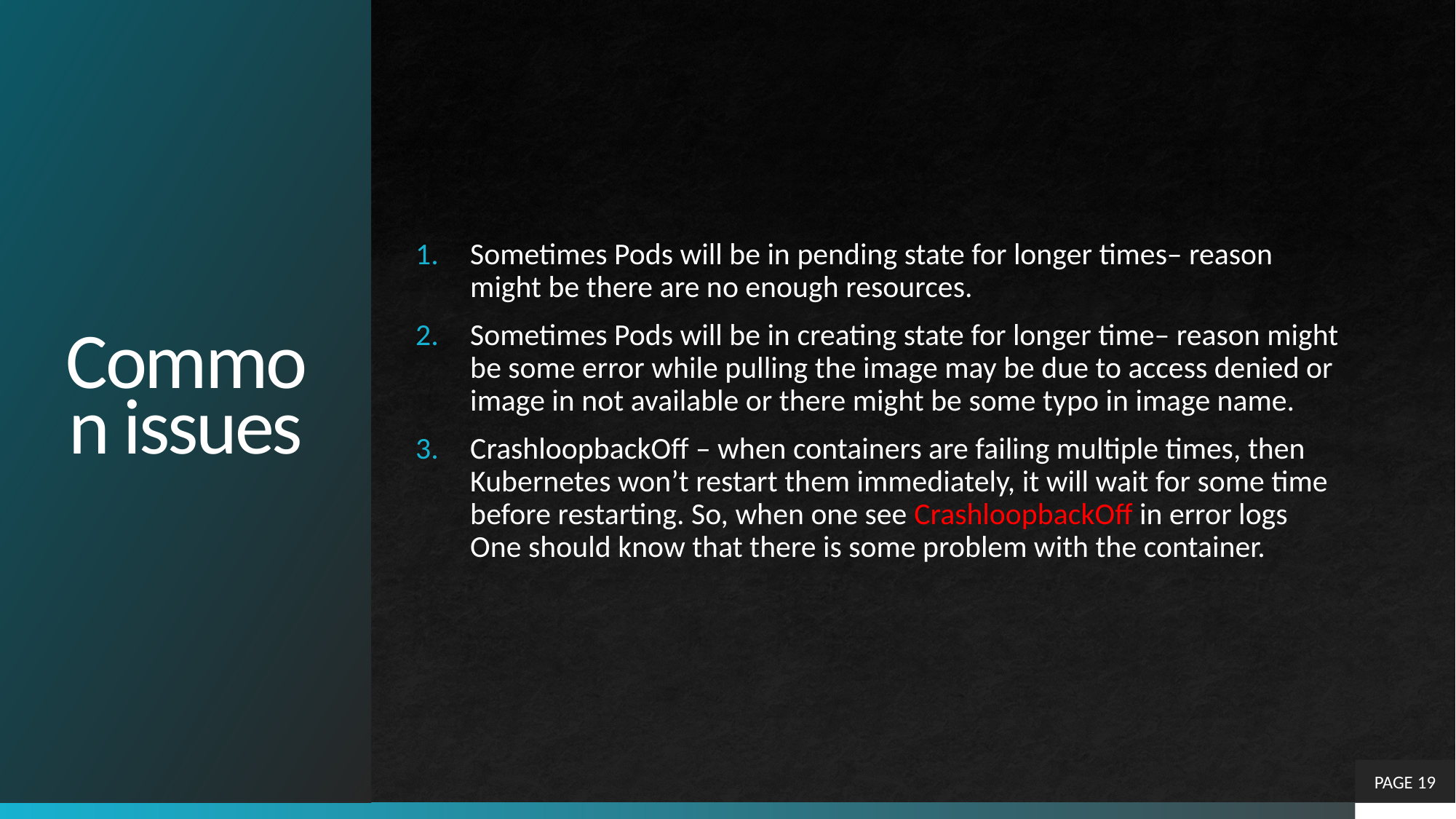

# Common issues
Sometimes Pods will be in pending state for longer times– reason might be there are no enough resources.
Sometimes Pods will be in creating state for longer time– reason might be some error while pulling the image may be due to access denied or image in not available or there might be some typo in image name.
CrashloopbackOff – when containers are failing multiple times, then Kubernetes won’t restart them immediately, it will wait for some time before restarting. So, when one see CrashloopbackOff in error logs One should know that there is some problem with the container.
PAGE 19